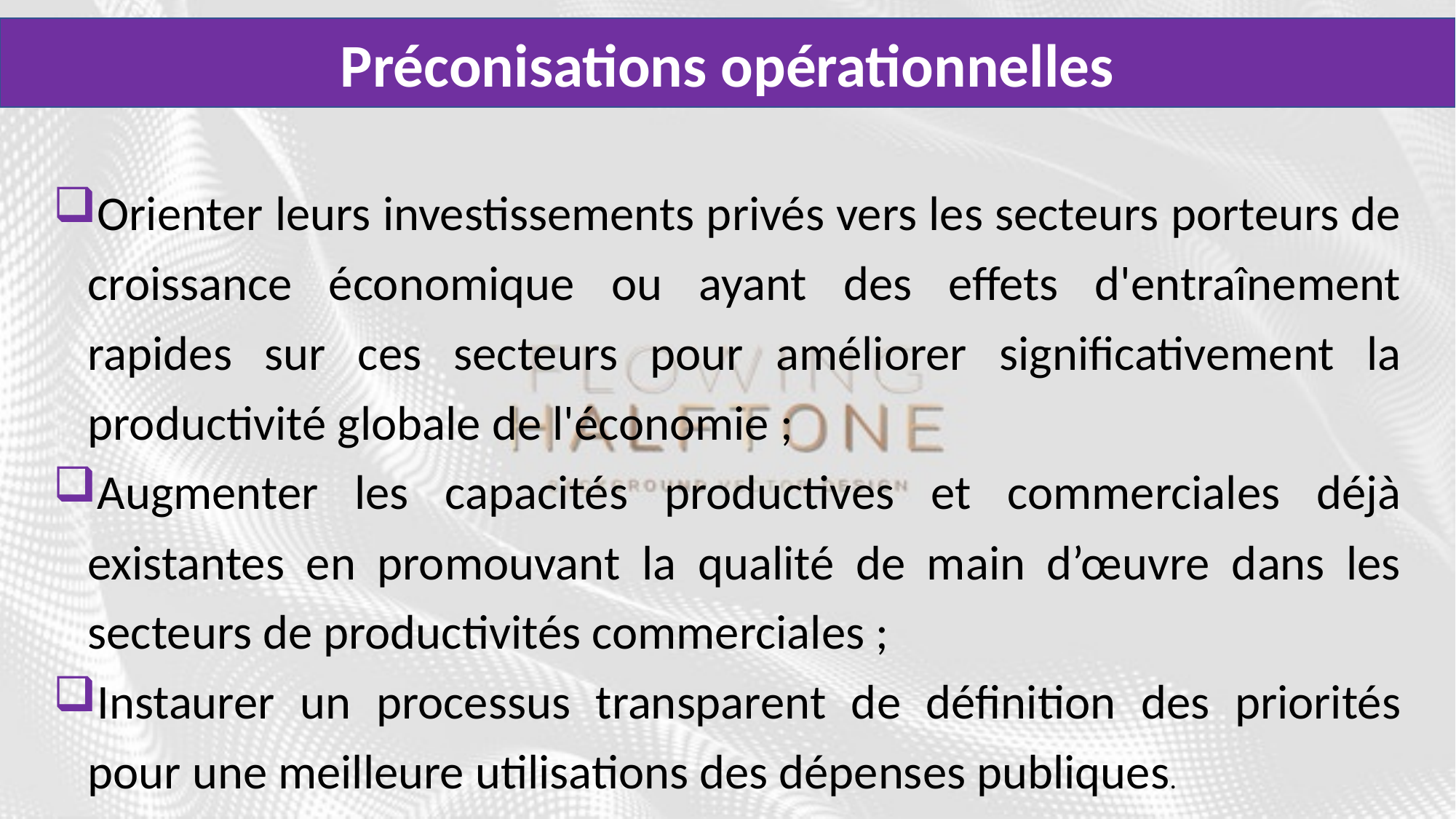

Préconisations opérationnelles
Orienter leurs investissements privés vers les secteurs porteurs de croissance économique ou ayant des effets d'entraînement rapides sur ces secteurs pour améliorer significativement la productivité globale de l'économie ;
Augmenter les capacités productives et commerciales déjà existantes en promouvant la qualité de main d’œuvre dans les secteurs de productivités commerciales ;
Instaurer un processus transparent de définition des priorités pour une meilleure utilisations des dépenses publiques.